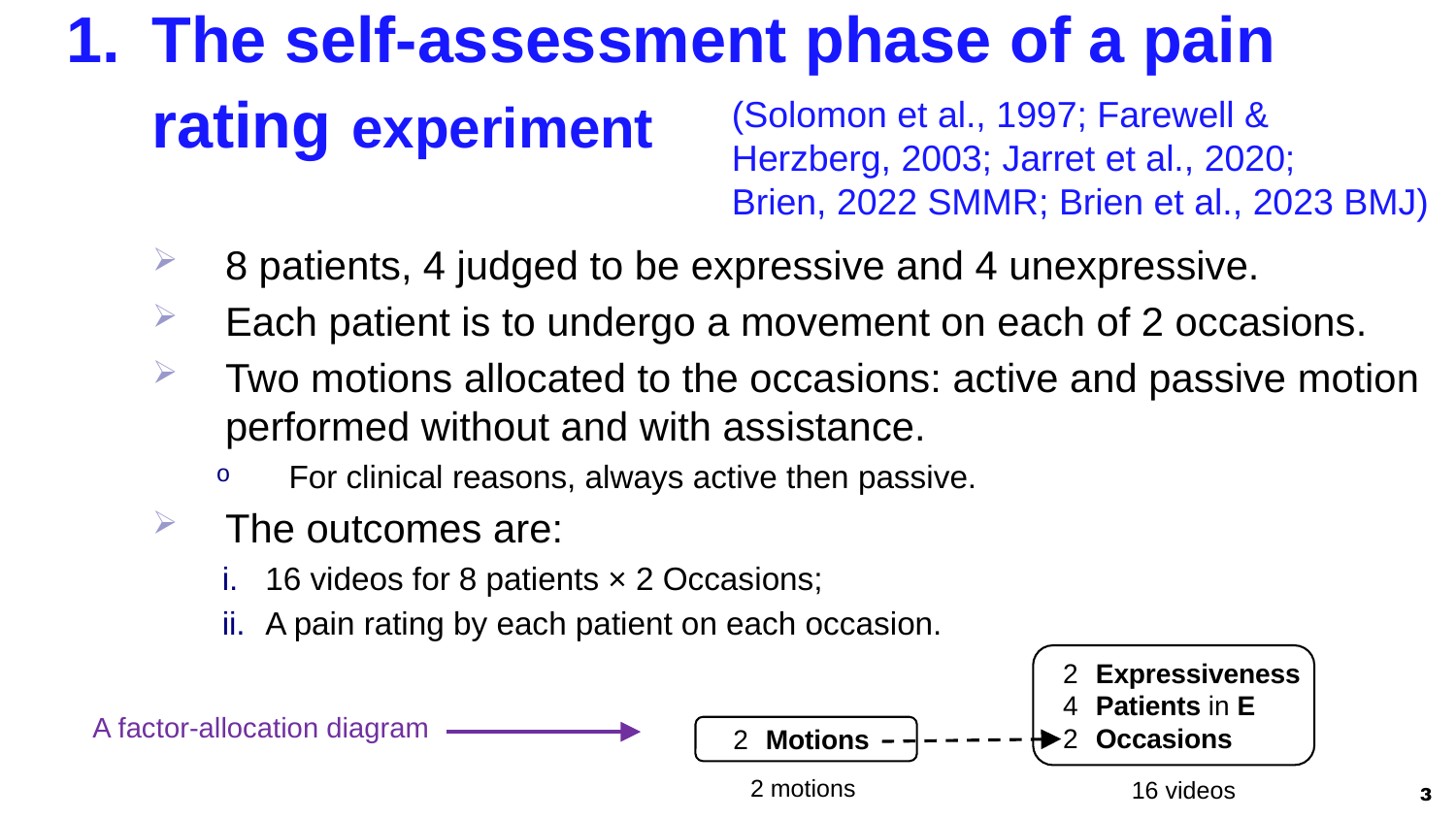

# 1.	The self-assessment phase of a pain rating experiment
(Solomon et al., 1997; Farewell & Herzberg, 2003; Jarret et al., 2020;
Brien, 2022 SMMR; Brien et al., 2023 BMJ)
8 patients, 4 judged to be expressive and 4 unexpressive.
Each patient is to undergo a movement on each of 2 occasions.
Two motions allocated to the occasions: active and passive motion performed without and with assistance.
For clinical reasons, always active then passive.
The outcomes are:
16 videos for 8 patients × 2 Occasions;
A pain rating by each patient on each occasion.
2	Expressiveness
4	Patients in E
2	Occasions
16 videos
A factor-allocation diagram
2	Motions
2 motions

3